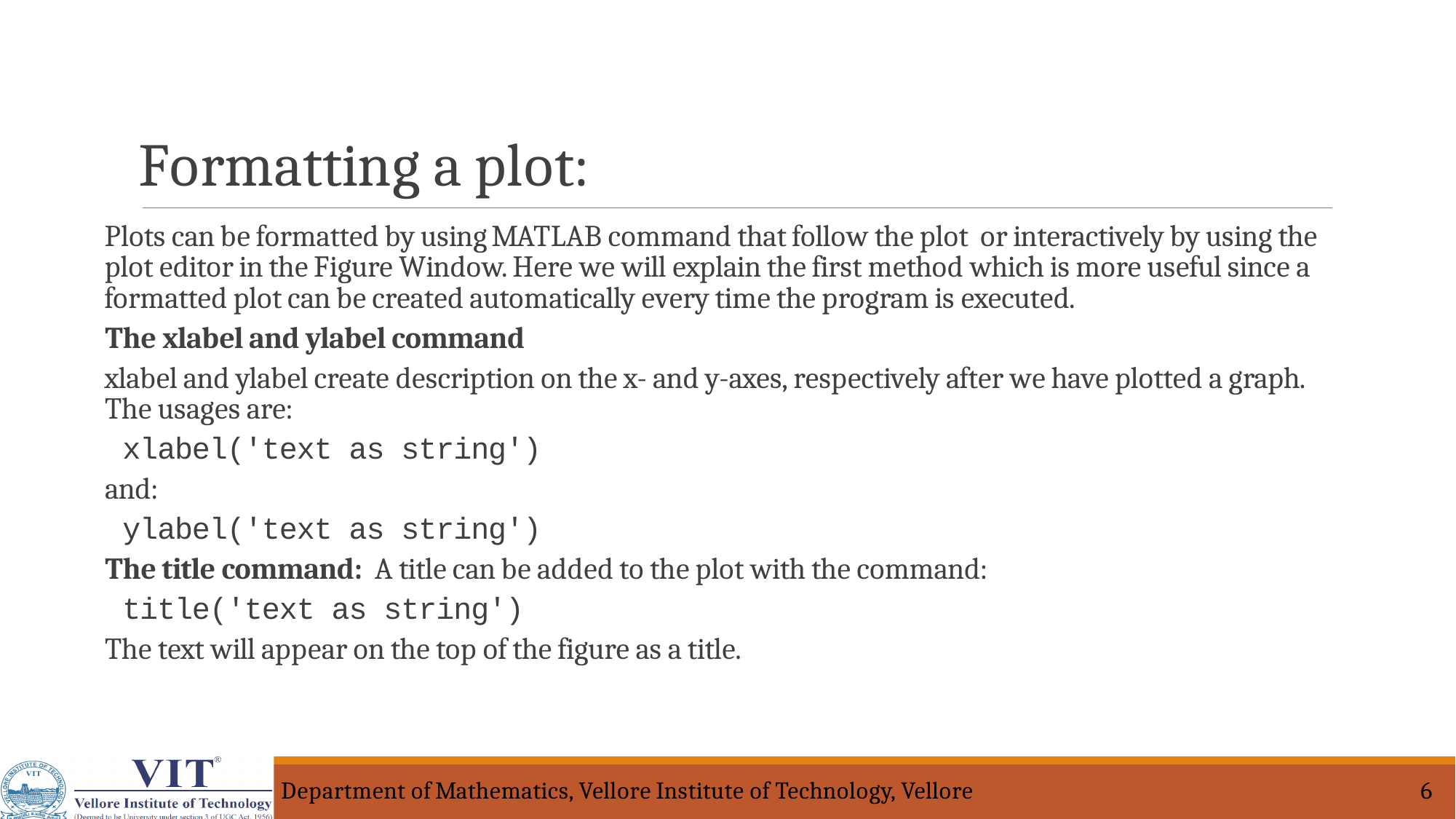

Formatting a plot:
Plots can be formatted by using MATLAB command that follow the plot  or interactively by using the plot editor in the Figure Window. Here we will explain the first method which is more useful since a formatted plot can be created automatically every time the program is executed.
The xlabel and ylabel command
xlabel and ylabel create description on the x- and y-axes, respectively after we have plotted a graph. The usages are:
 xlabel('text as string')
and:
 ylabel('text as string')
The title command:  A title can be added to the plot with the command:
 title('text as string')
The text will appear on the top of the figure as a title.

Department of Mathematics, Vellore Institute of Technology, Vellore
6